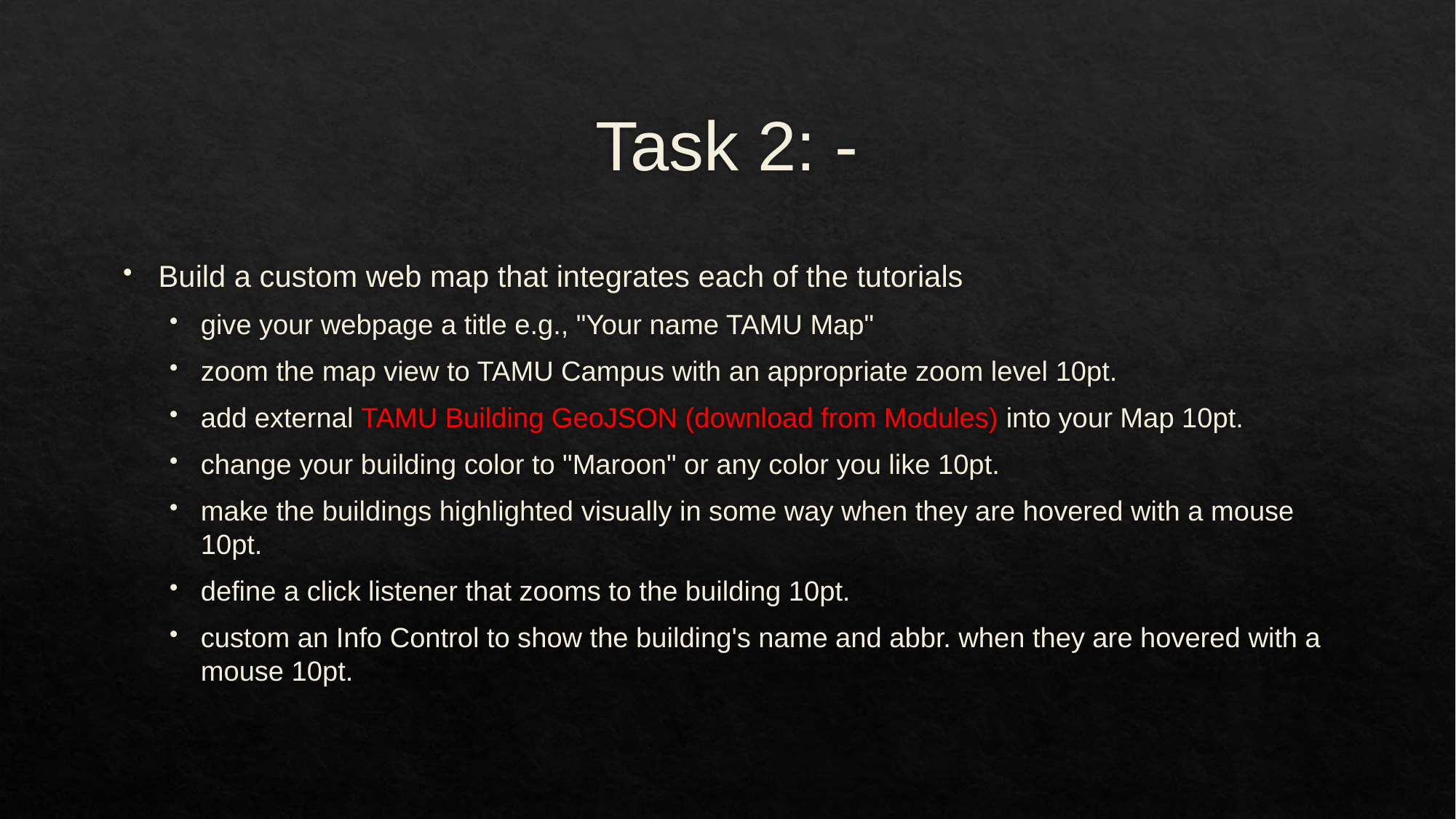

# Task 2: -
Build a custom web map that integrates each of the tutorials
give your webpage a title e.g., "Your name TAMU Map"
zoom the map view to TAMU Campus with an appropriate zoom level 10pt.
add external TAMU Building GeoJSON (download from Modules) into your Map 10pt.
change your building color to "Maroon" or any color you like 10pt.
make the buildings highlighted visually in some way when they are hovered with a mouse 10pt.
define a click listener that zooms to the building 10pt.
custom an Info Control to show the building's name and abbr. when they are hovered with a mouse 10pt.